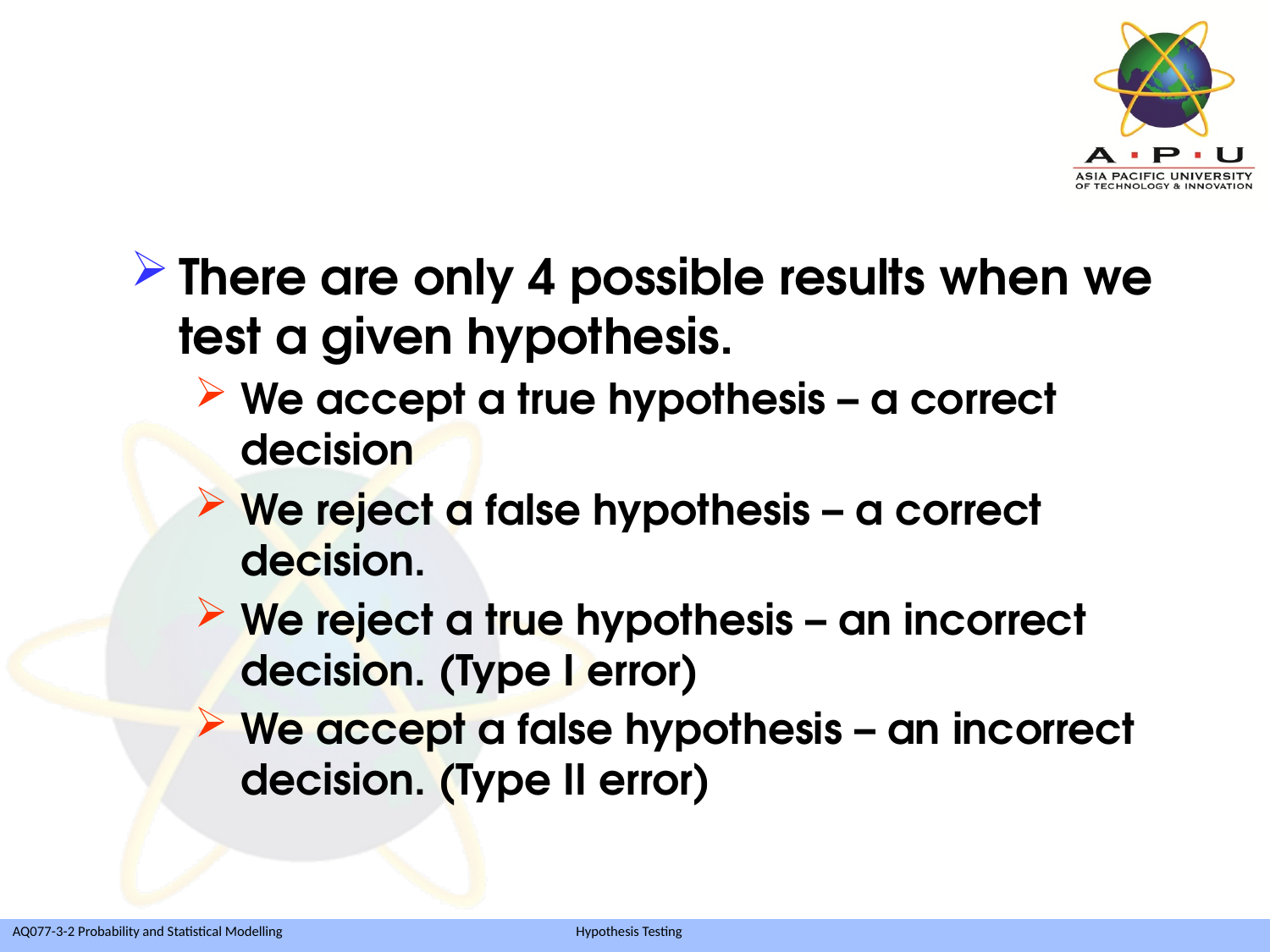

There are only 4 possible results when we test a given hypothesis.
We accept a true hypothesis – a correct decision
We reject a false hypothesis – a correct decision.
We reject a true hypothesis – an incorrect decision. (Type I error)
We accept a false hypothesis – an incorrect decision. (Type II error)